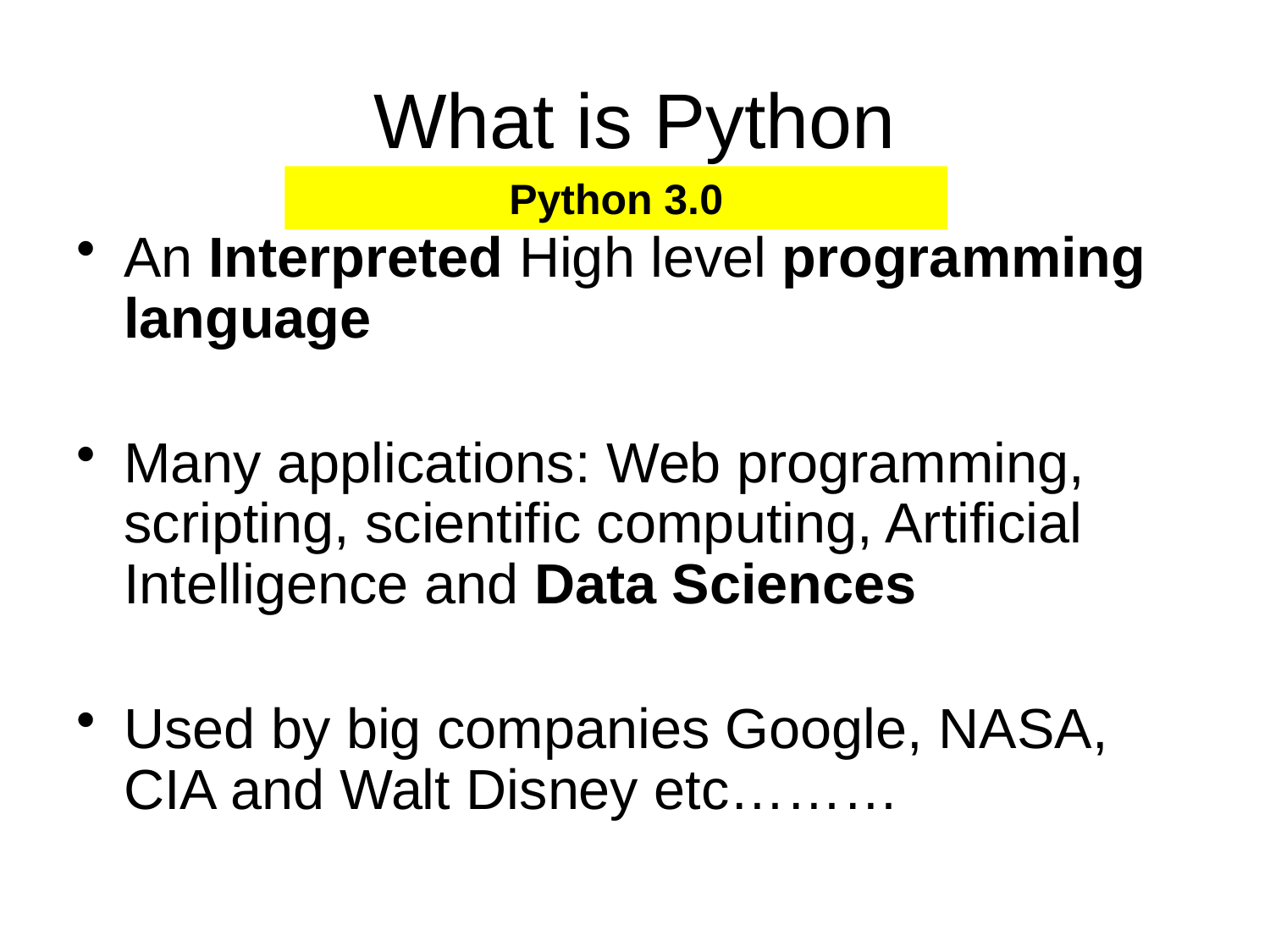

# What is Python
Python 3.0
An Interpreted High level programming language

Many applications: Web programming, scripting, scientific computing, Artificial Intelligence and Data Sciences

Used by big companies Google, NASA, CIA and Walt Disney etc………